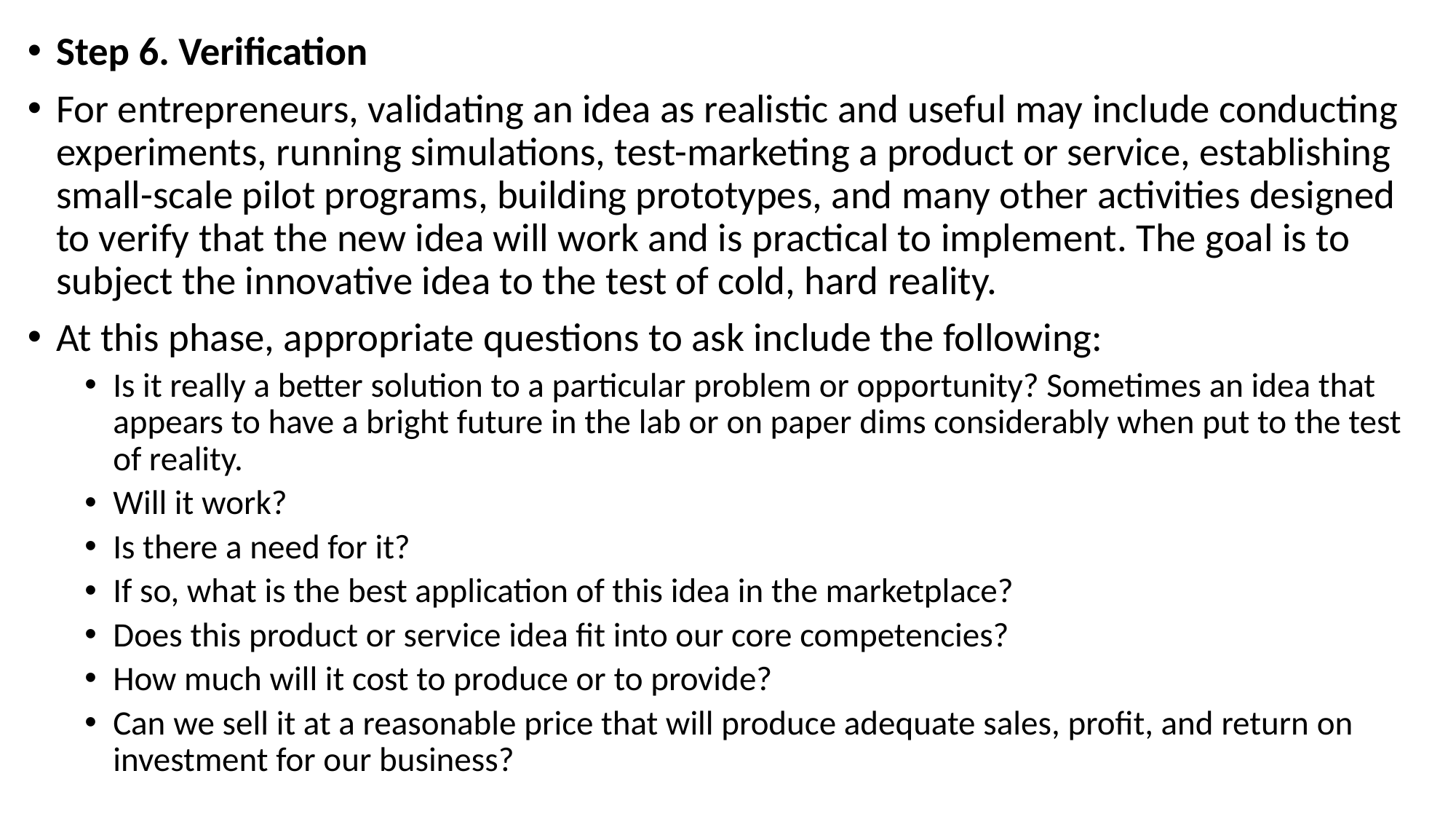

Step 6. Verification
For entrepreneurs, validating an idea as realistic and useful may include conducting experiments, running simulations, test-marketing a product or service, establishing small-scale pilot programs, building prototypes, and many other activities designed to verify that the new idea will work and is practical to implement. The goal is to subject the innovative idea to the test of cold, hard reality.
At this phase, appropriate questions to ask include the following:
Is it really a better solution to a particular problem or opportunity? Sometimes an idea that appears to have a bright future in the lab or on paper dims considerably when put to the test of reality.
Will it work?
Is there a need for it?
If so, what is the best application of this idea in the marketplace?
Does this product or service idea fit into our core competencies?
How much will it cost to produce or to provide?
Can we sell it at a reasonable price that will produce adequate sales, profit, and return on investment for our business?